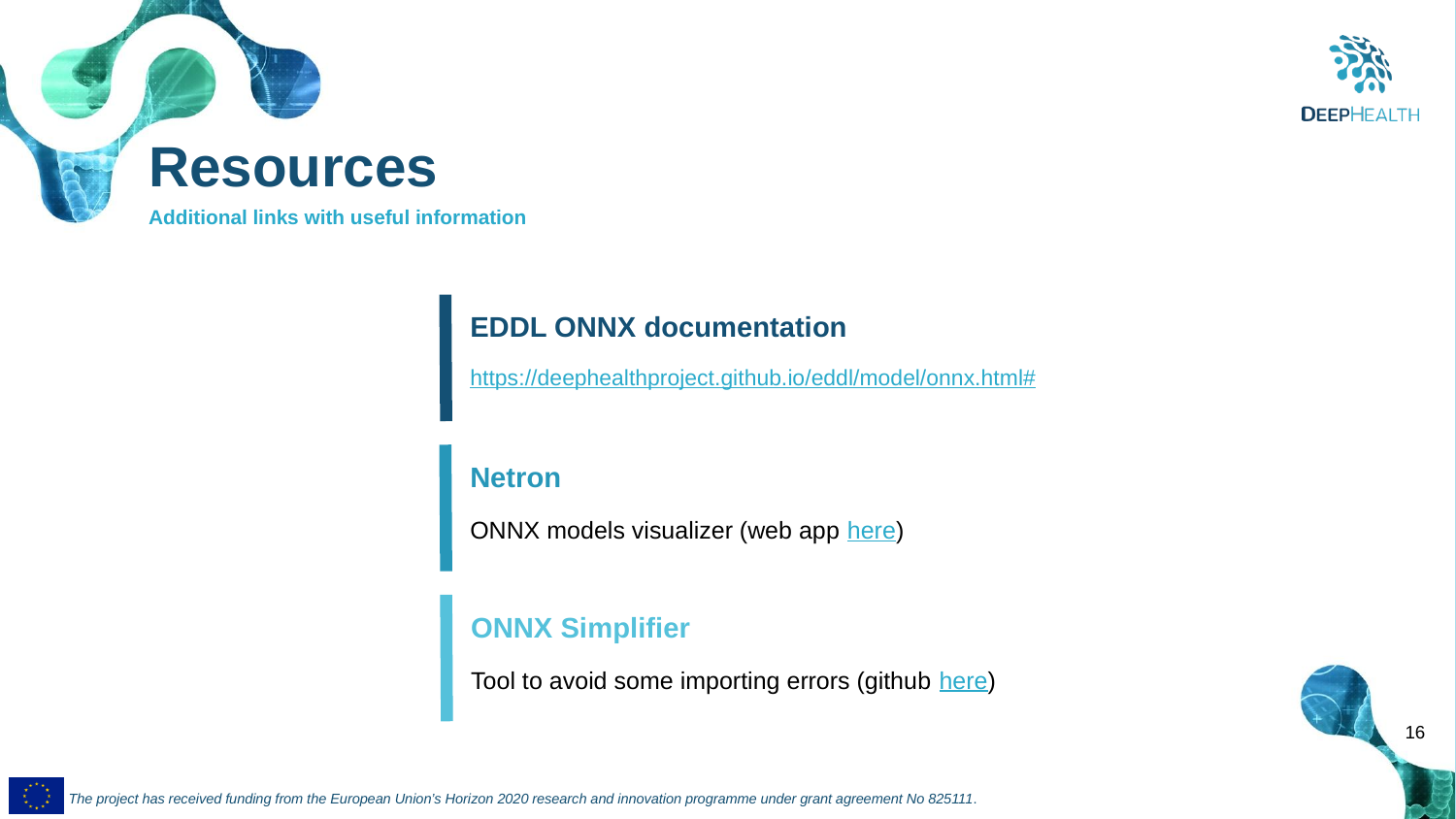

Resources
Additional links with useful information
EDDL ONNX documentation
https://deephealthproject.github.io/eddl/model/onnx.html#
Netron
ONNX models visualizer (web app here)
ONNX Simplifier
Tool to avoid some importing errors (github here)